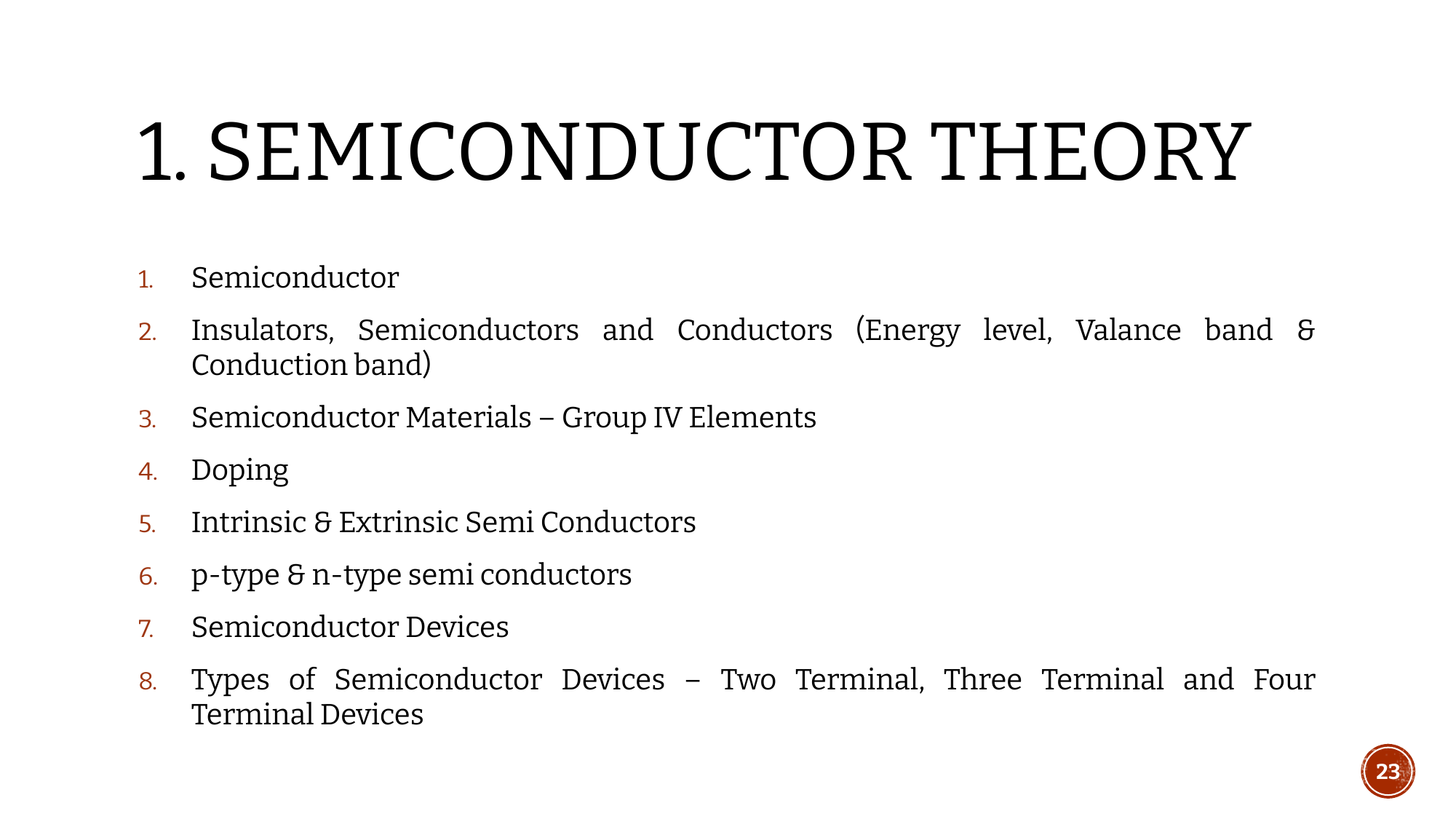

# 1. Semiconductor Theory
Semiconductor
Insulators, Semiconductors and Conductors (Energy level, Valance band & Conduction band)
Semiconductor Materials – Group IV Elements
Doping
Intrinsic & Extrinsic Semi Conductors
p-type & n-type semi conductors
Semiconductor Devices
Types of Semiconductor Devices – Two Terminal, Three Terminal and Four Terminal Devices
23